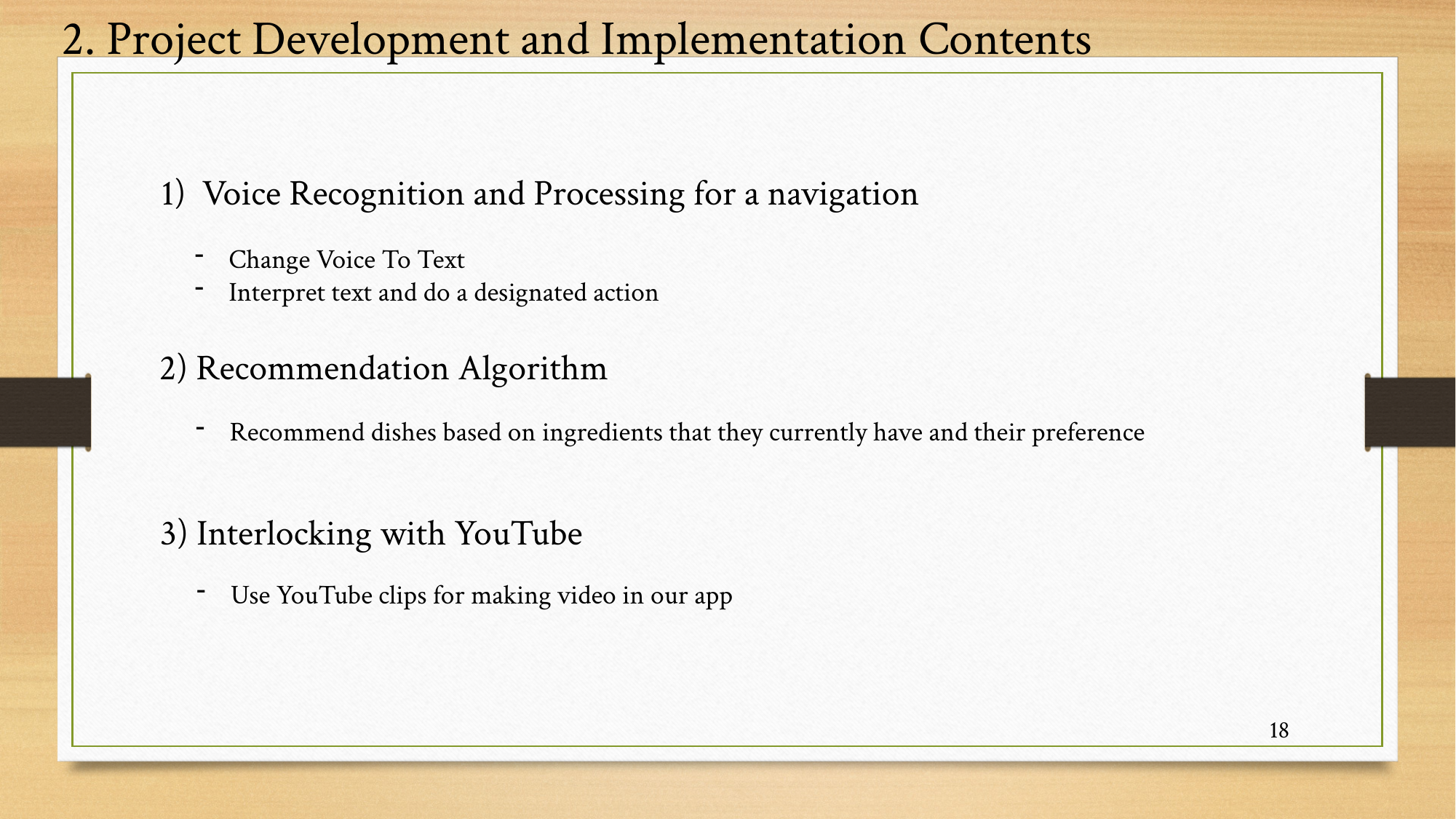

2. Project Development and Implementation Contents
Voice Recognition and Processing for a navigation

Change Voice To Text
Interpret text and do a designated action
2) Recommendation Algorithm
Recommend dishes based on ingredients that they currently have and their preference
3) Interlocking with YouTube
Use YouTube clips for making video in our app
18